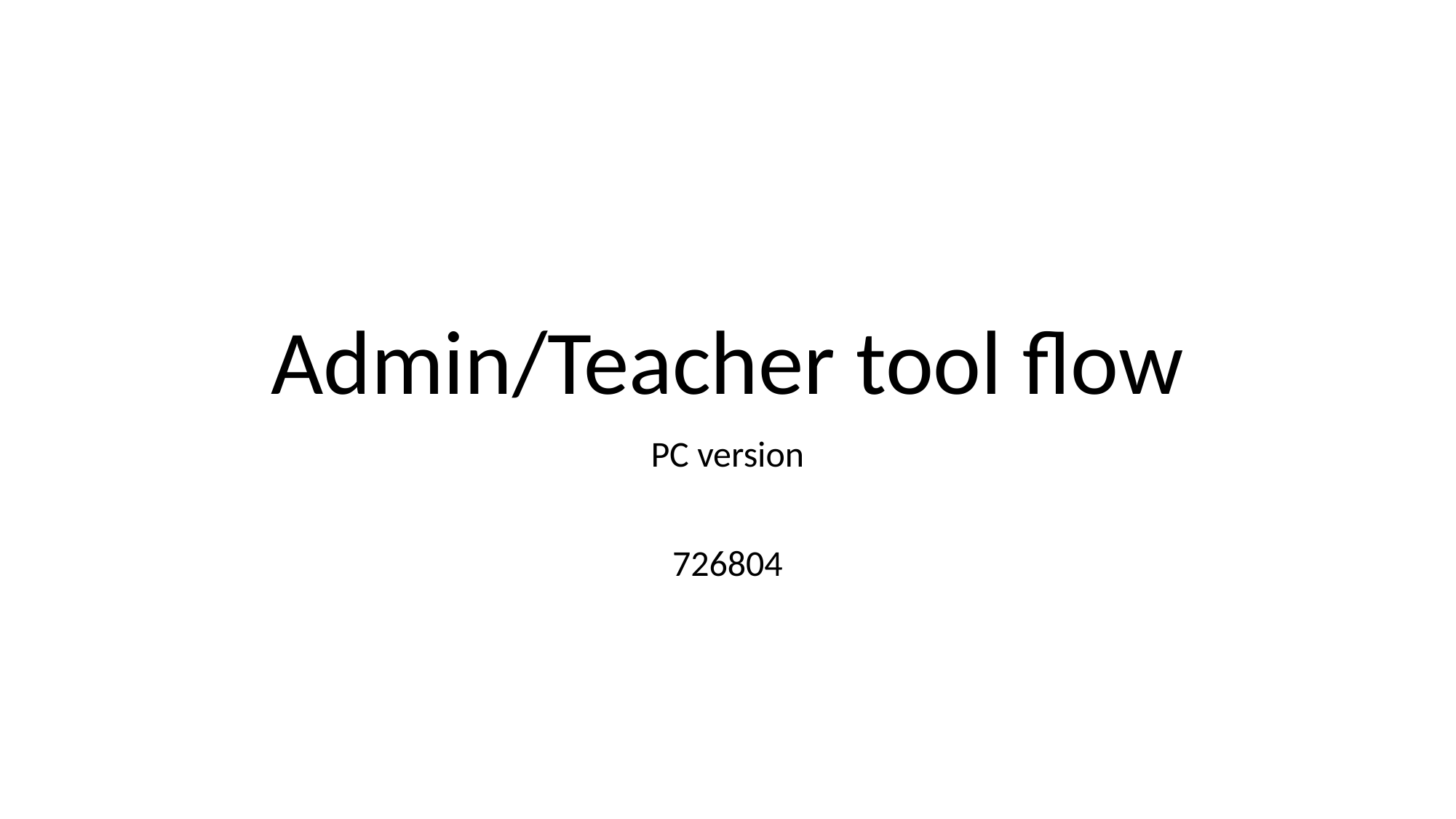

# Admin/Teacher tool flow
PC version

726804